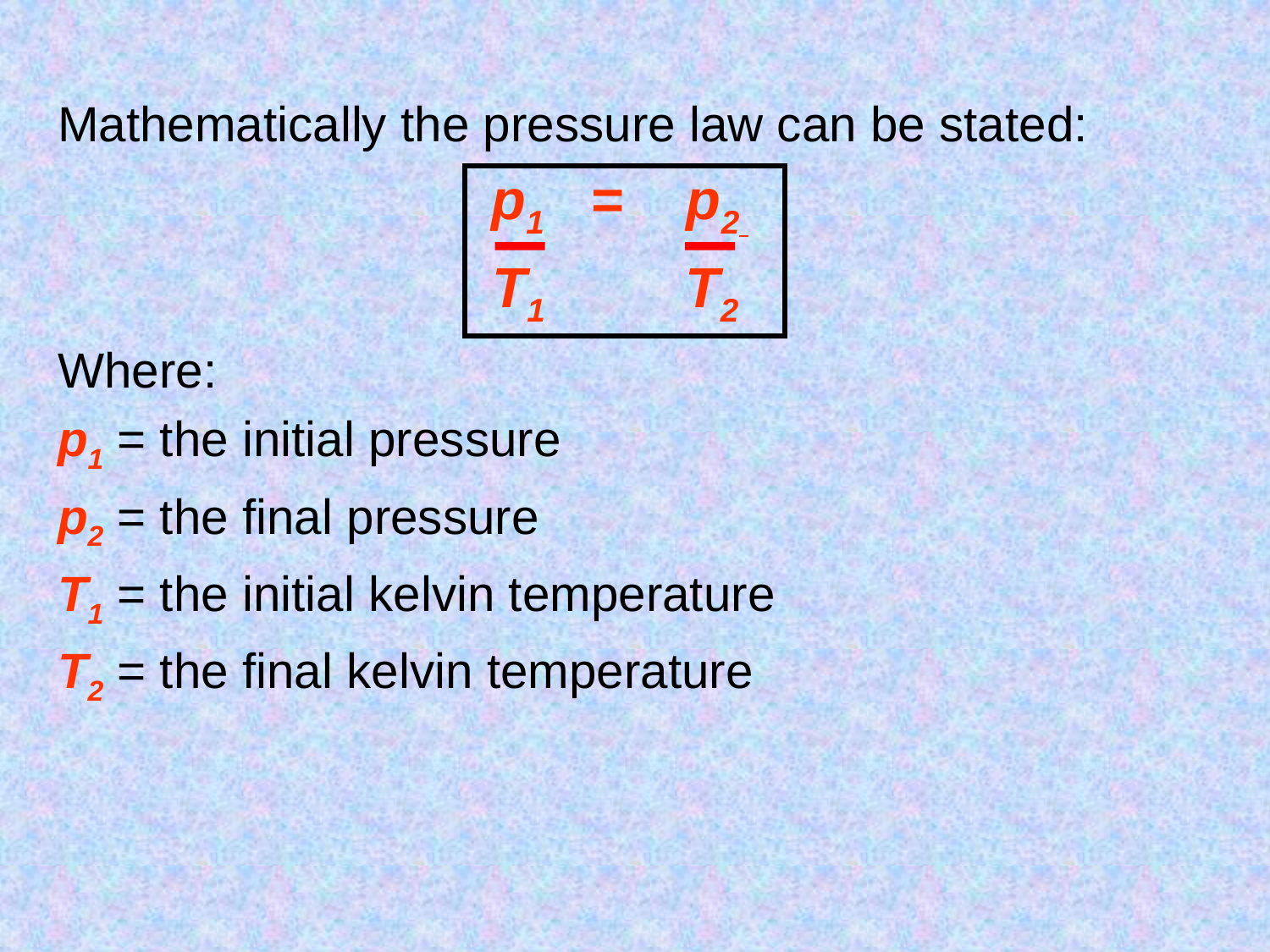

Mathematically the pressure law can be stated:
p1   =    p2
T1         T2
Where:
p1 = the initial pressure
p2 = the final pressure
T1 = the initial kelvin temperature
T2 = the final kelvin temperature